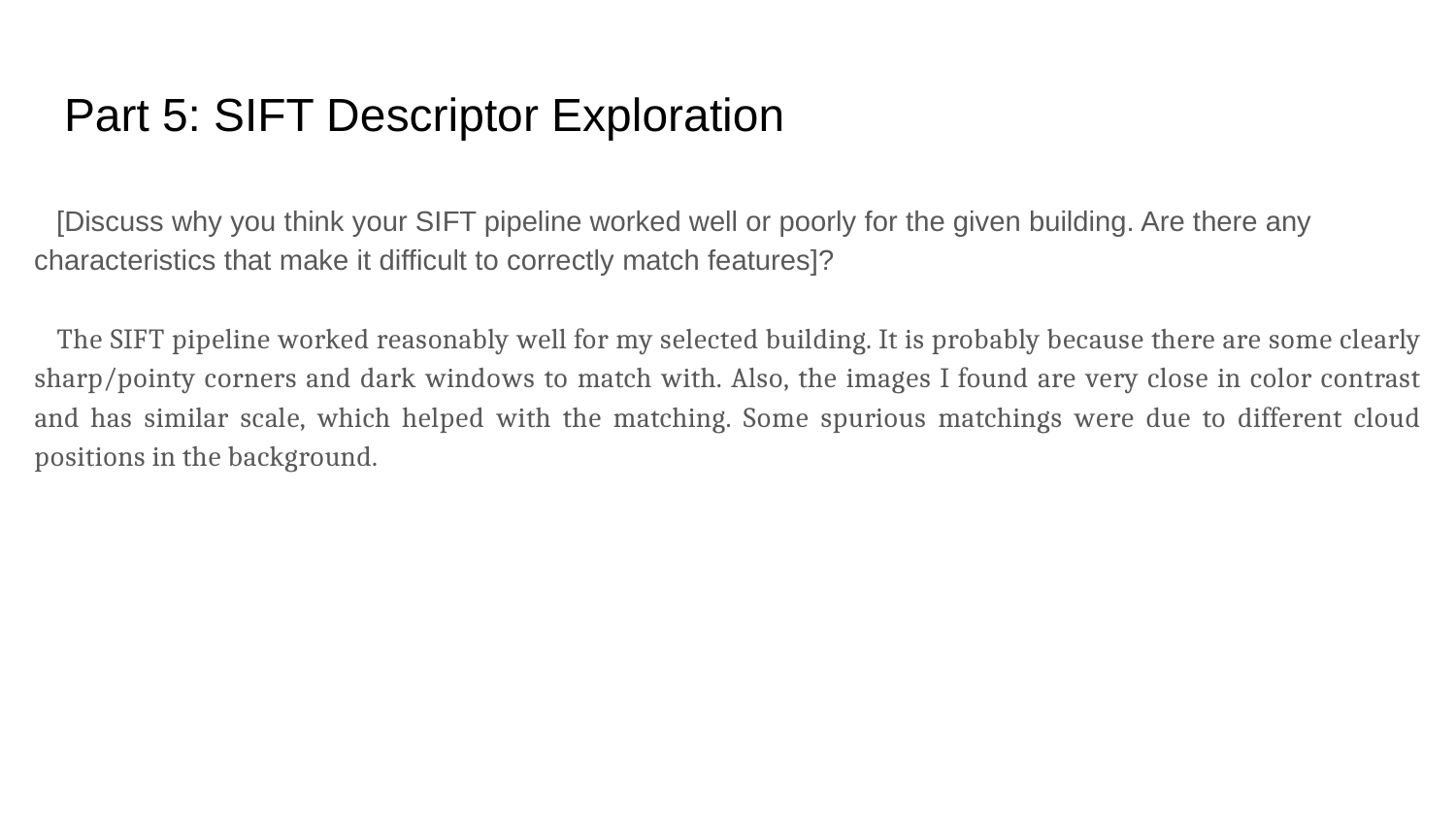

# Part 5: SIFT Descriptor Exploration
[Discuss why you think your SIFT pipeline worked well or poorly for the given building. Are there any characteristics that make it difficult to correctly match features]?

The SIFT pipeline worked reasonably well for my selected building. It is probably because there are some clearly sharp/pointy corners and dark windows to match with. Also, the images I found are very close in color contrast and has similar scale, which helped with the matching. Some spurious matchings were due to different cloud positions in the background.